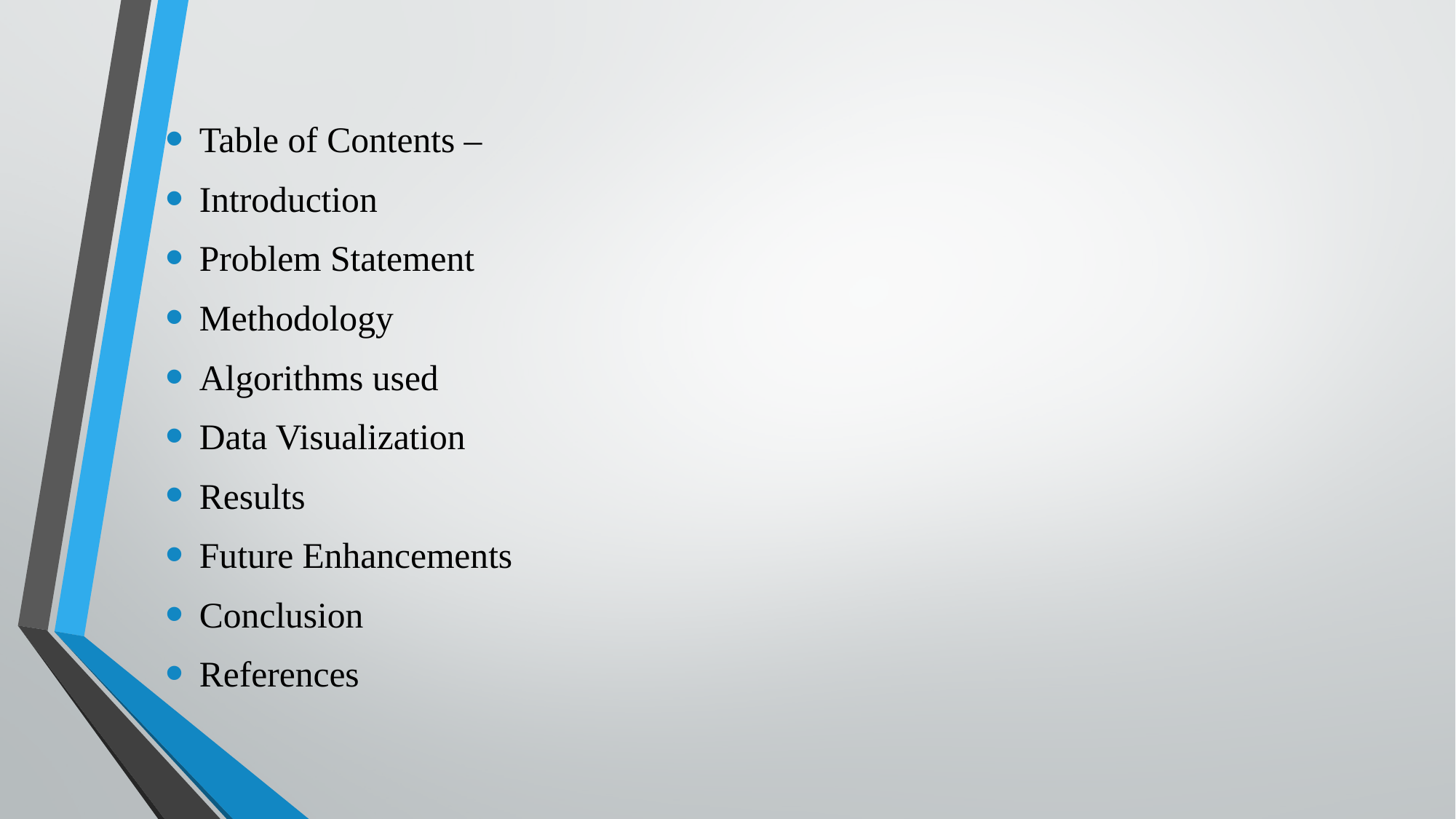

Table of Contents –
Introduction
Problem Statement
Methodology
Algorithms used
Data Visualization
Results
Future Enhancements
Conclusion
References